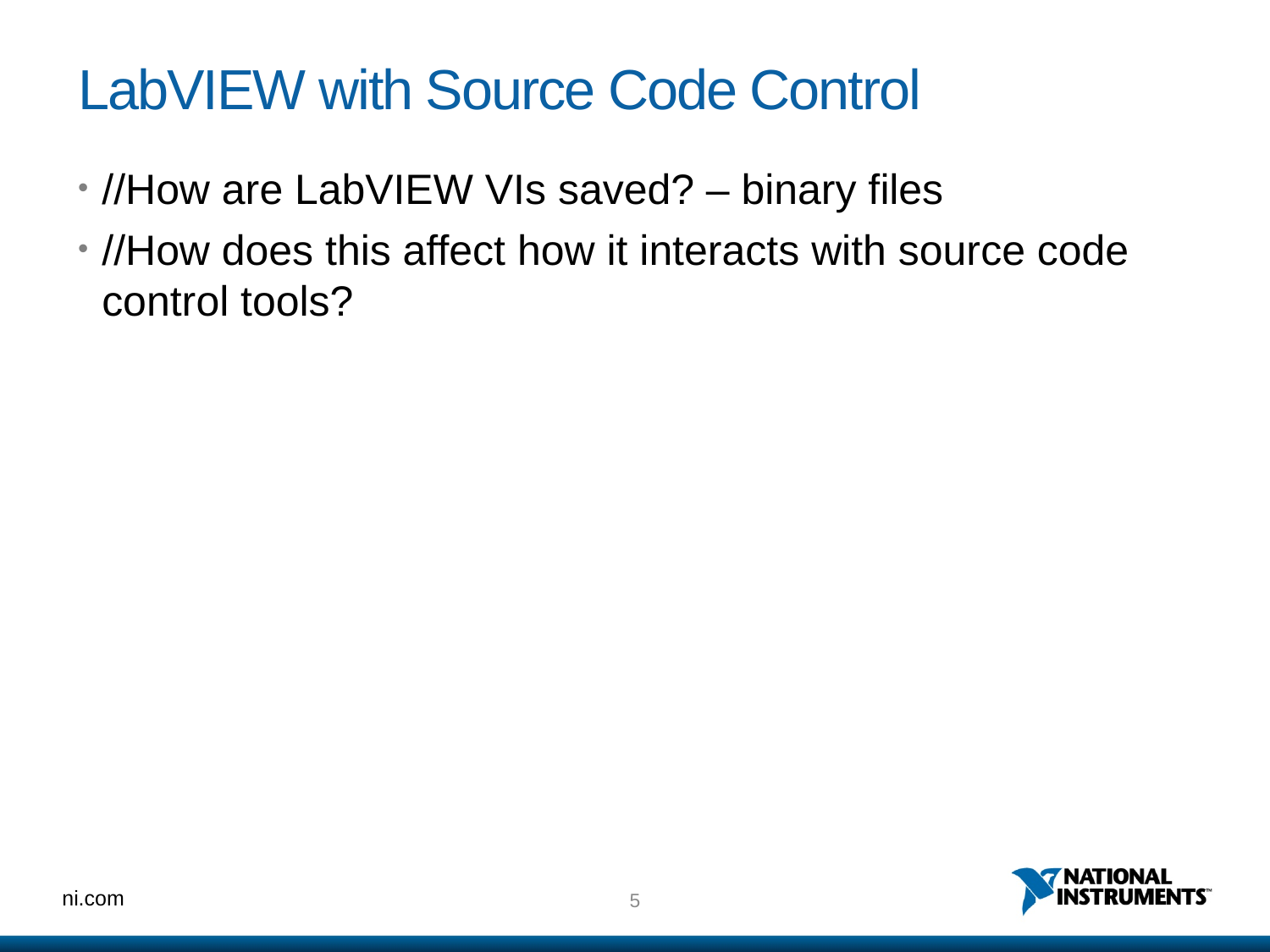

# LabVIEW with Source Code Control
//How are LabVIEW VIs saved? – binary files
//How does this affect how it interacts with source code control tools?